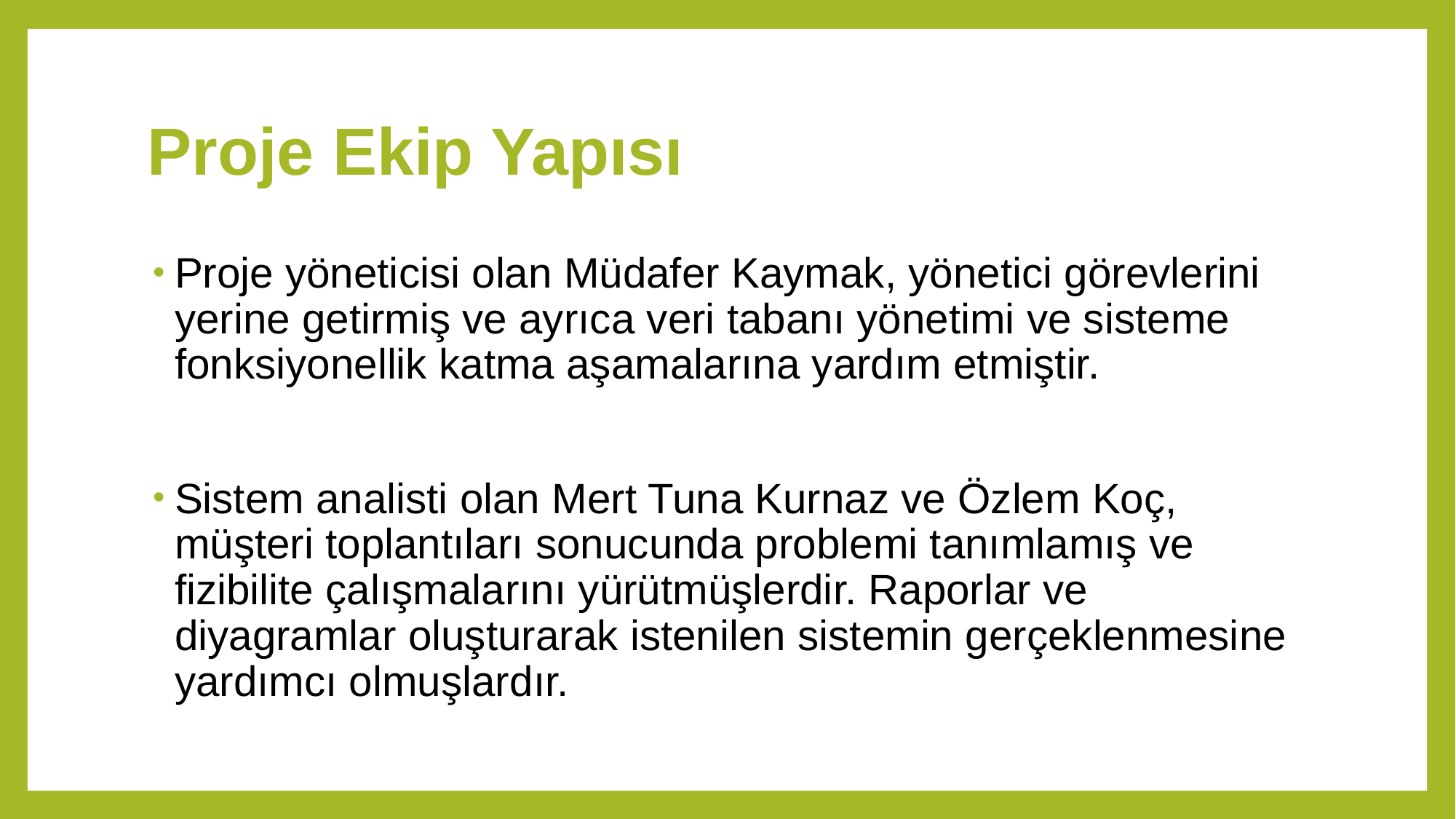

# Proje Ekip Yapısı
Proje yöneticisi olan Müdafer Kaymak, yönetici görevlerini yerine getirmiş ve ayrıca veri tabanı yönetimi ve sisteme fonksiyonellik katma aşamalarına yardım etmiştir.

Sistem analisti olan Mert Tuna Kurnaz ve Özlem Koç, müşteri toplantıları sonucunda problemi tanımlamış ve fizibilite çalışmalarını yürütmüşlerdir. Raporlar ve diyagramlar oluşturarak istenilen sistemin gerçeklenmesine yardımcı olmuşlardır.